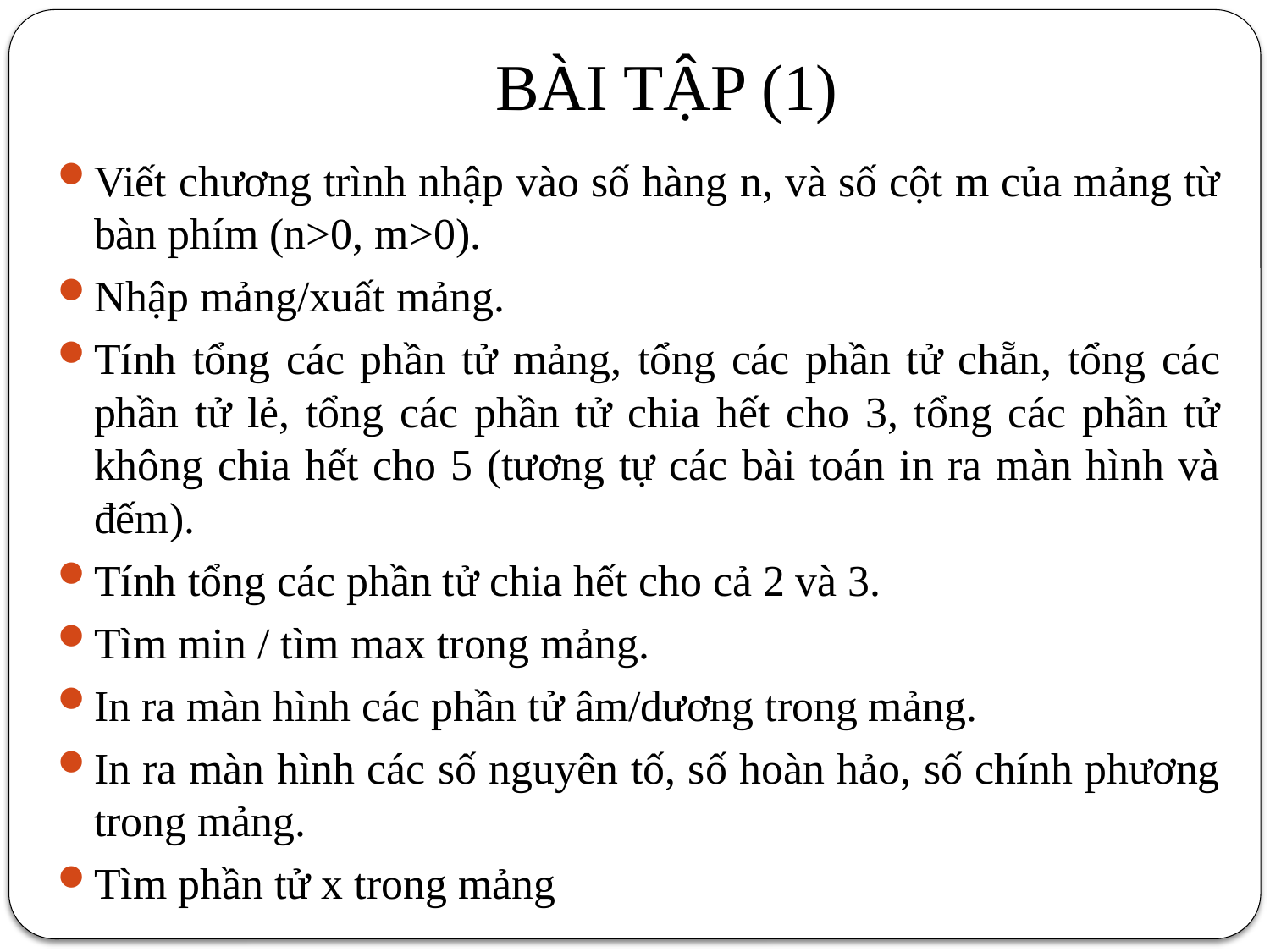

# BÀI TẬP (1)
Viết chương trình nhập vào số hàng n, và số cột m của mảng từ bàn phím (n>0, m>0).
Nhập mảng/xuất mảng.
Tính tổng các phần tử mảng, tổng các phần tử chẵn, tổng các phần tử lẻ, tổng các phần tử chia hết cho 3, tổng các phần tử không chia hết cho 5 (tương tự các bài toán in ra màn hình và đếm).
Tính tổng các phần tử chia hết cho cả 2 và 3.
Tìm min / tìm max trong mảng.
In ra màn hình các phần tử âm/dương trong mảng.
In ra màn hình các số nguyên tố, số hoàn hảo, số chính phương trong mảng.
Tìm phần tử x trong mảng